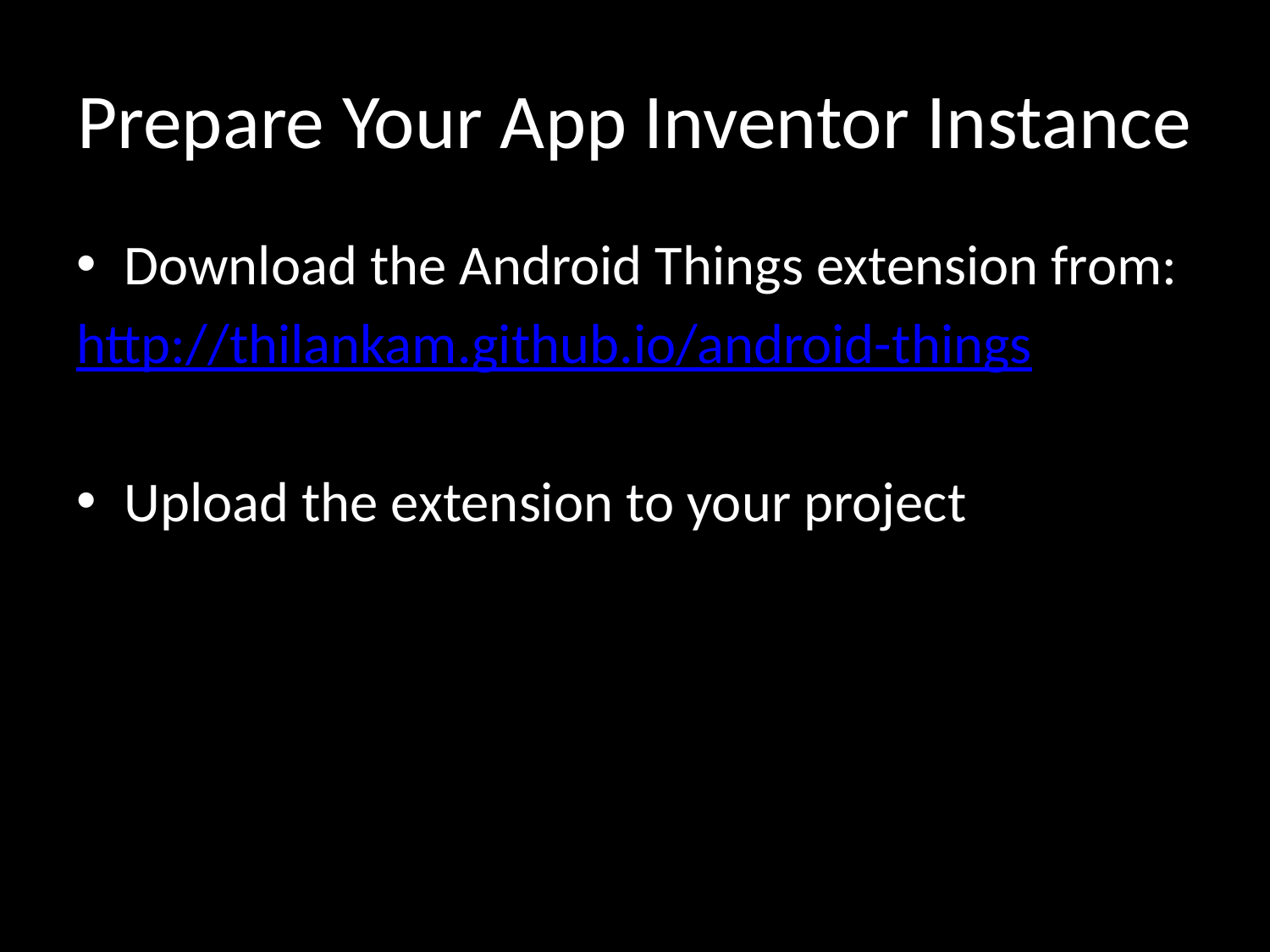

# Prepare Your App Inventor Instance
Download the Android Things extension from:
http://thilankam.github.io/android-things

Upload the extension to your project